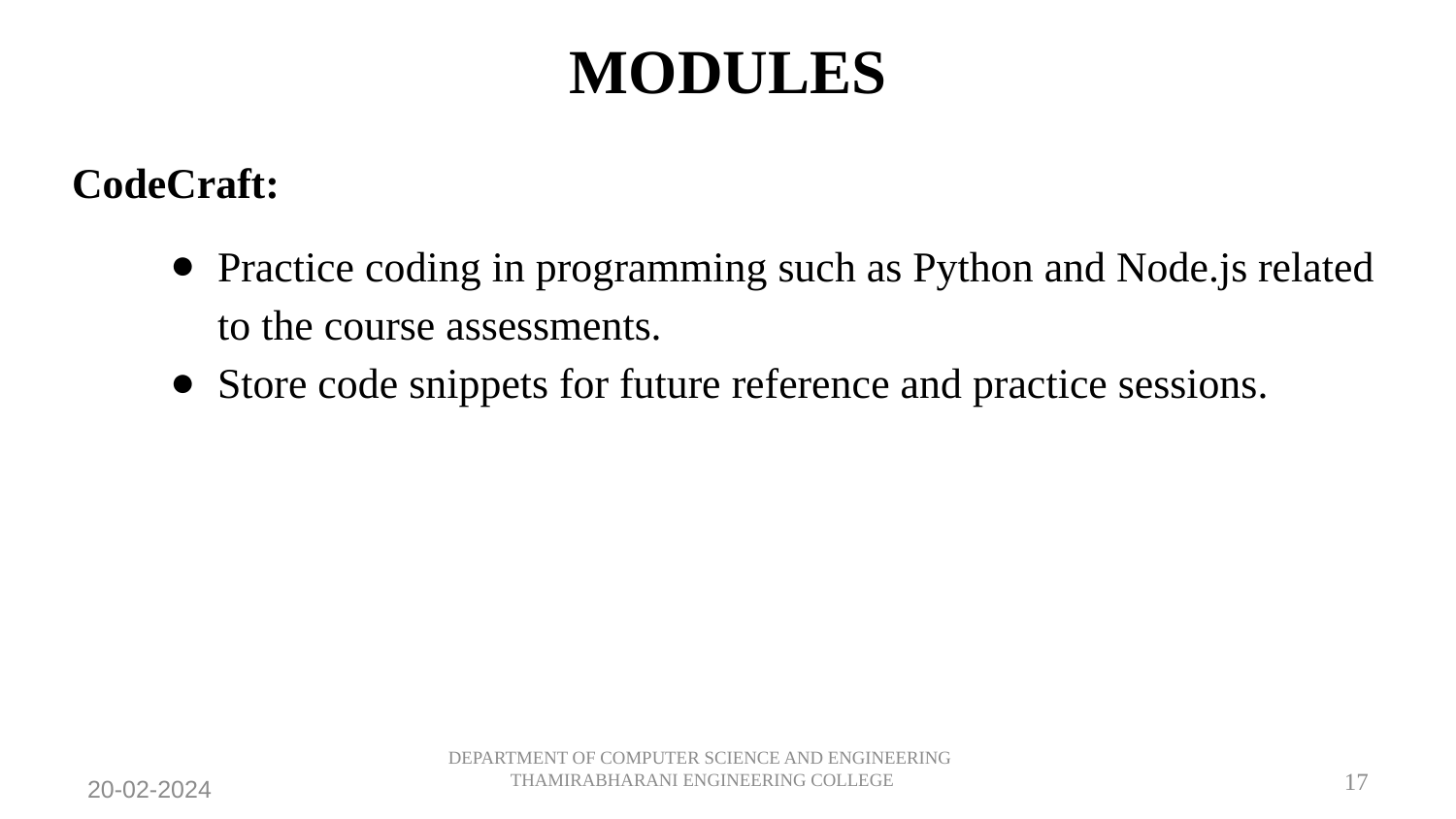

MODULES
CodeCraft:
Practice coding in programming such as Python and Node.js related to the course assessments.
Store code snippets for future reference and practice sessions.

DEPARTMENT OF COMPUTER SCIENCE AND ENGINEERING
THAMIRABHARANI ENGINEERING COLLEGE
20-02-2024
17